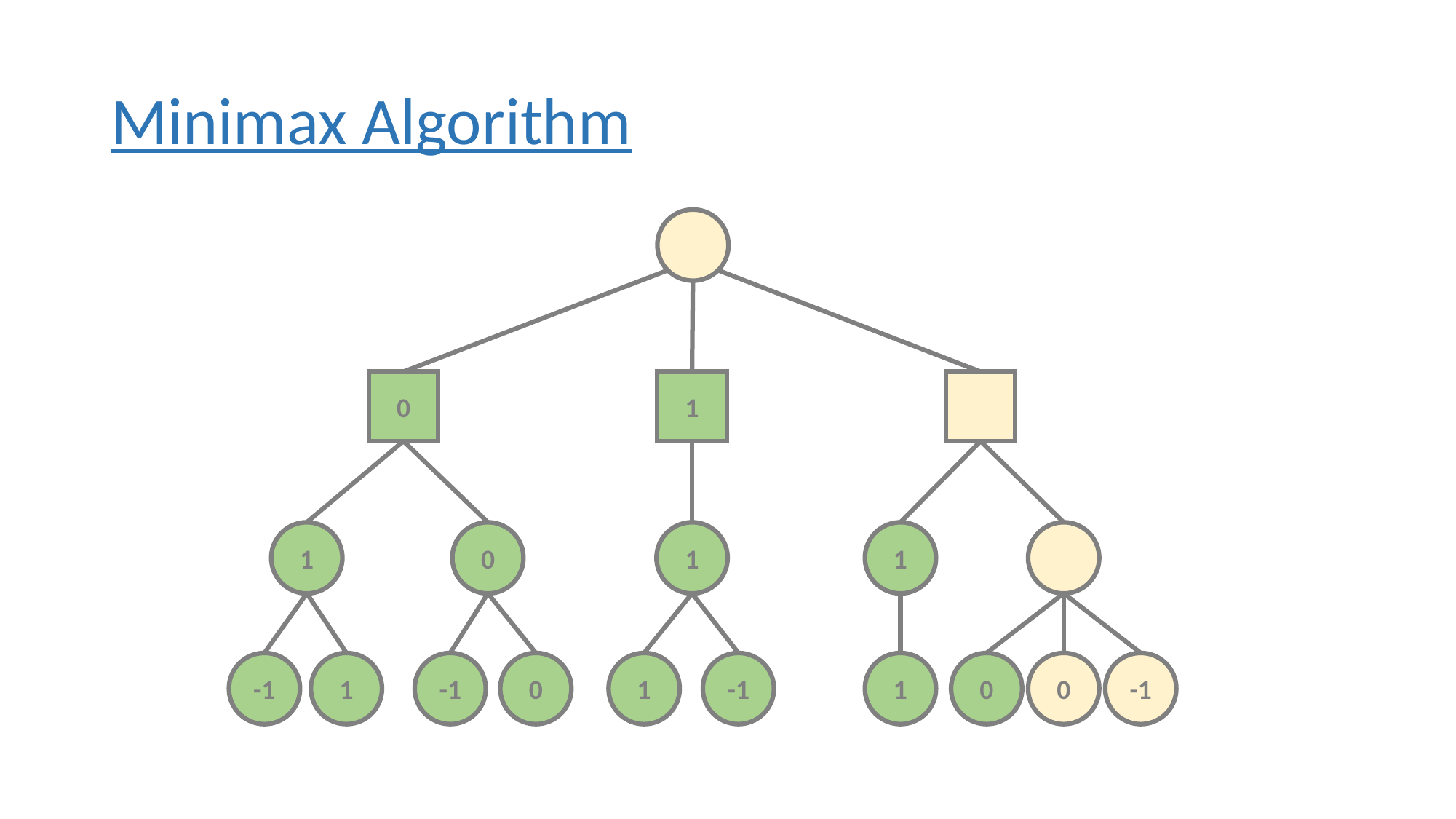

# Minimax Algorithm

1

0
1

0
1
1
1
0
-1
0
-1
1
-1
0
1
-1